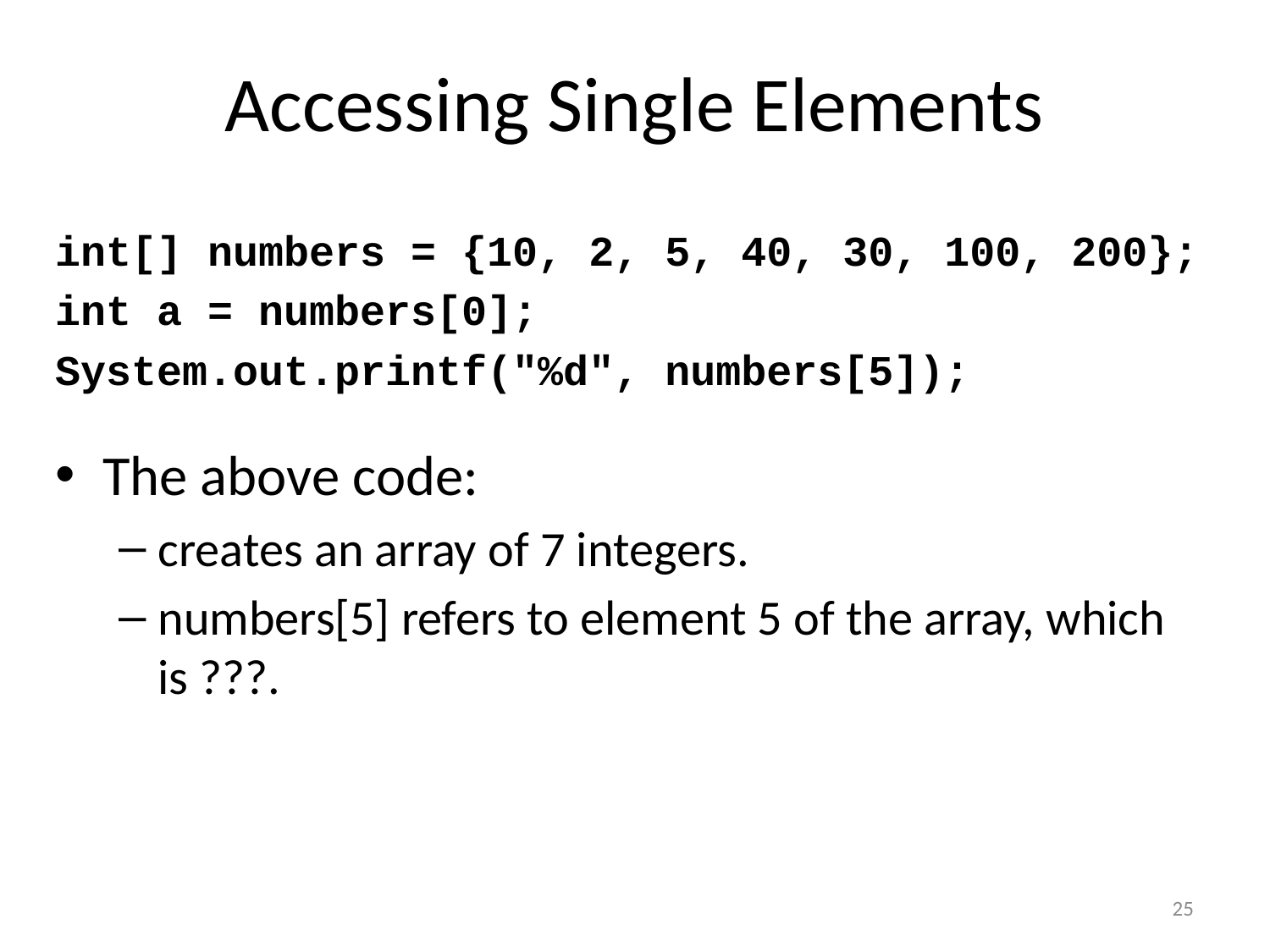

# Accessing Single Elements
int[] numbers = {10, 2, 5, 40, 30, 100, 200};
int a = numbers[0];
System.out.printf("%d", numbers[5]);

The above code:
creates an array of 7 integers.
numbers[5] refers to element 5 of the array, which is ???.

25